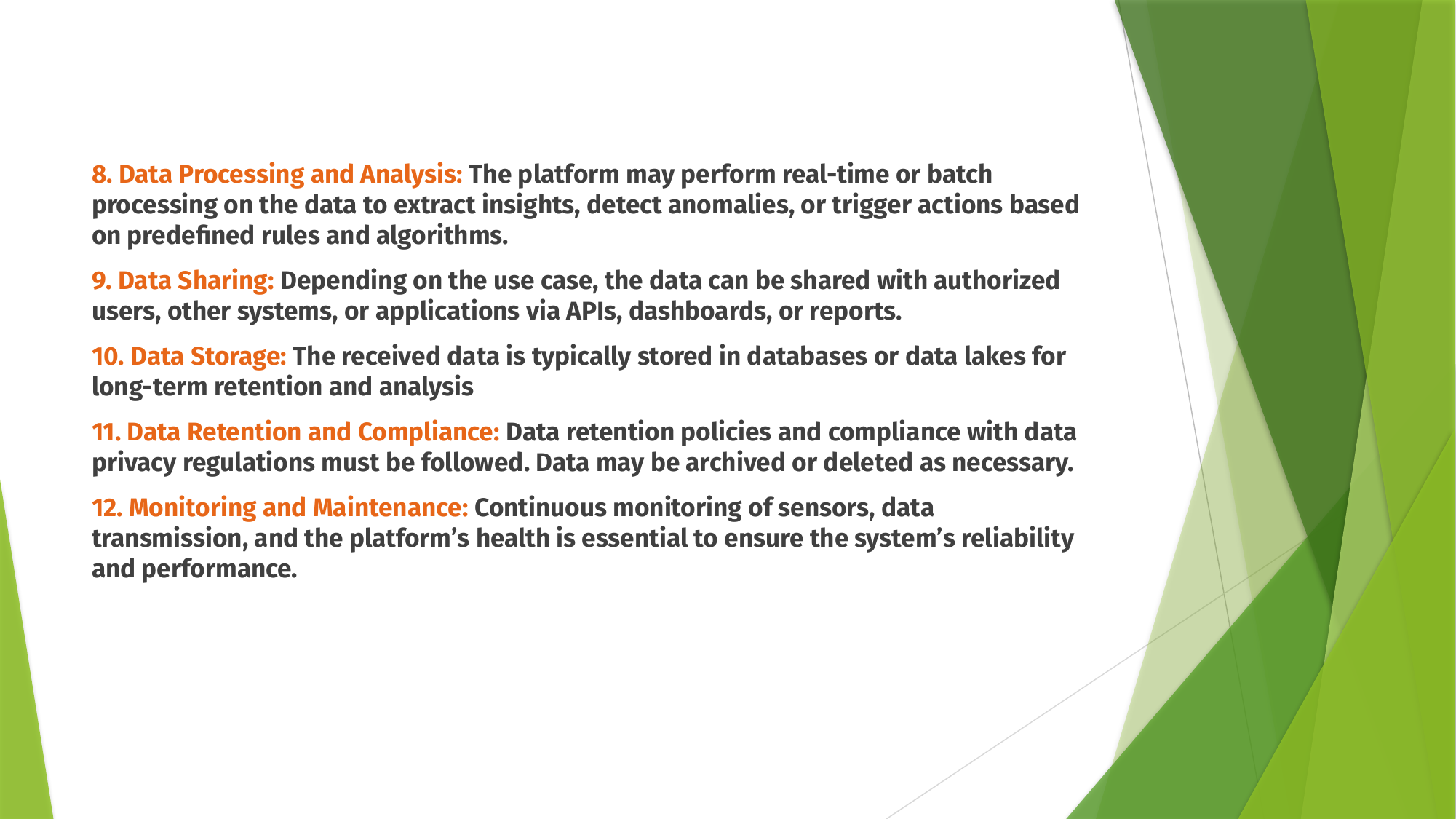

#
8. Data Processing and Analysis: The platform may perform real-time or batch processing on the data to extract insights, detect anomalies, or trigger actions based on predefined rules and algorithms.
9. Data Sharing: Depending on the use case, the data can be shared with authorized users, other systems, or applications via APIs, dashboards, or reports.
10. Data Storage: The received data is typically stored in databases or data lakes for long-term retention and analysis
11. Data Retention and Compliance: Data retention policies and compliance with data privacy regulations must be followed. Data may be archived or deleted as necessary.
12. Monitoring and Maintenance: Continuous monitoring of sensors, data transmission, and the platform’s health is essential to ensure the system’s reliability and performance.